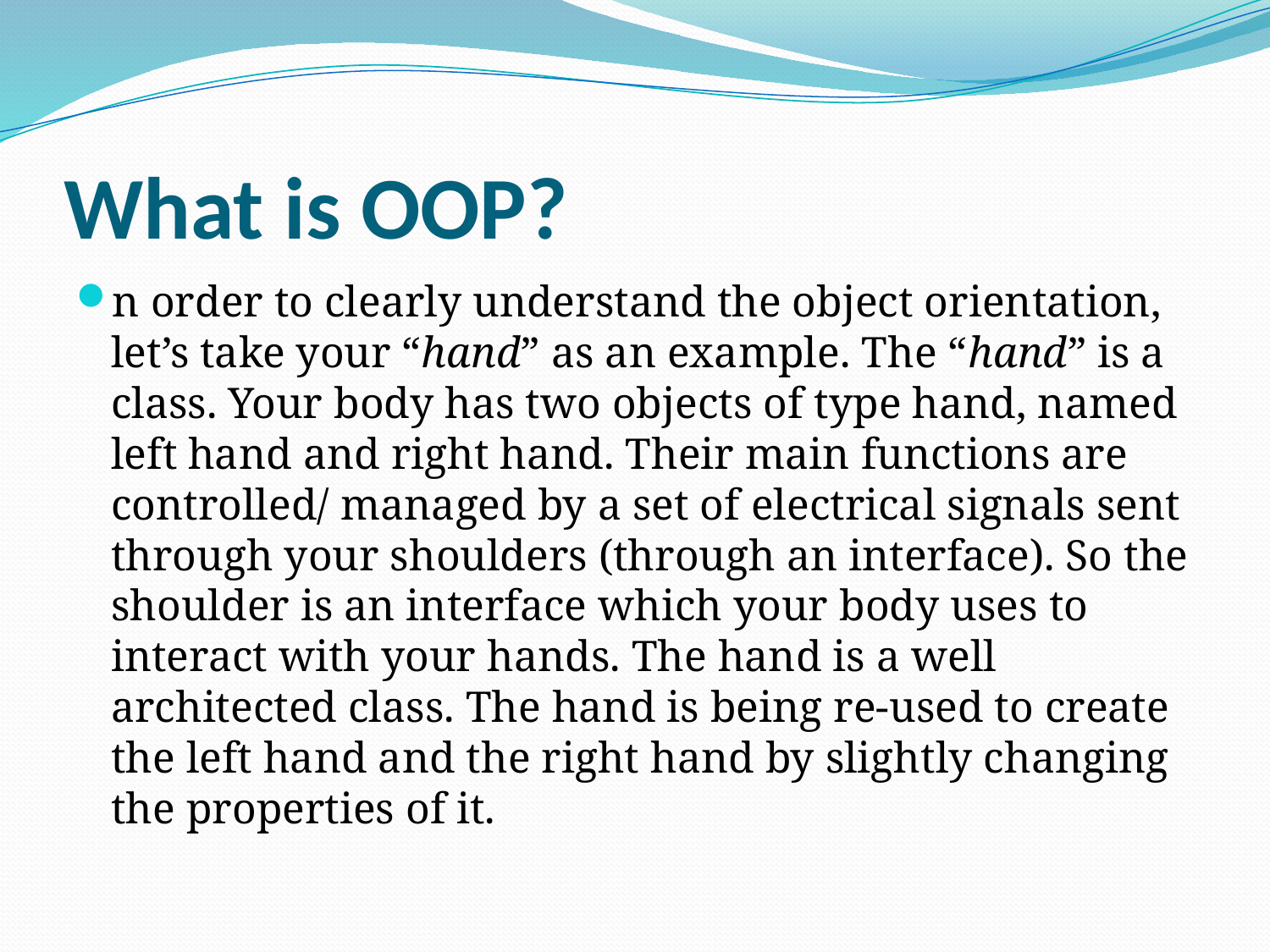

# What is OOP?
n order to clearly understand the object orientation, let’s take your “hand” as an example. The “hand” is a class. Your body has two objects of type hand, named left hand and right hand. Their main functions are controlled/ managed by a set of electrical signals sent through your shoulders (through an interface). So the shoulder is an interface which your body uses to interact with your hands. The hand is a well architected class. The hand is being re-used to create the left hand and the right hand by slightly changing the properties of it.